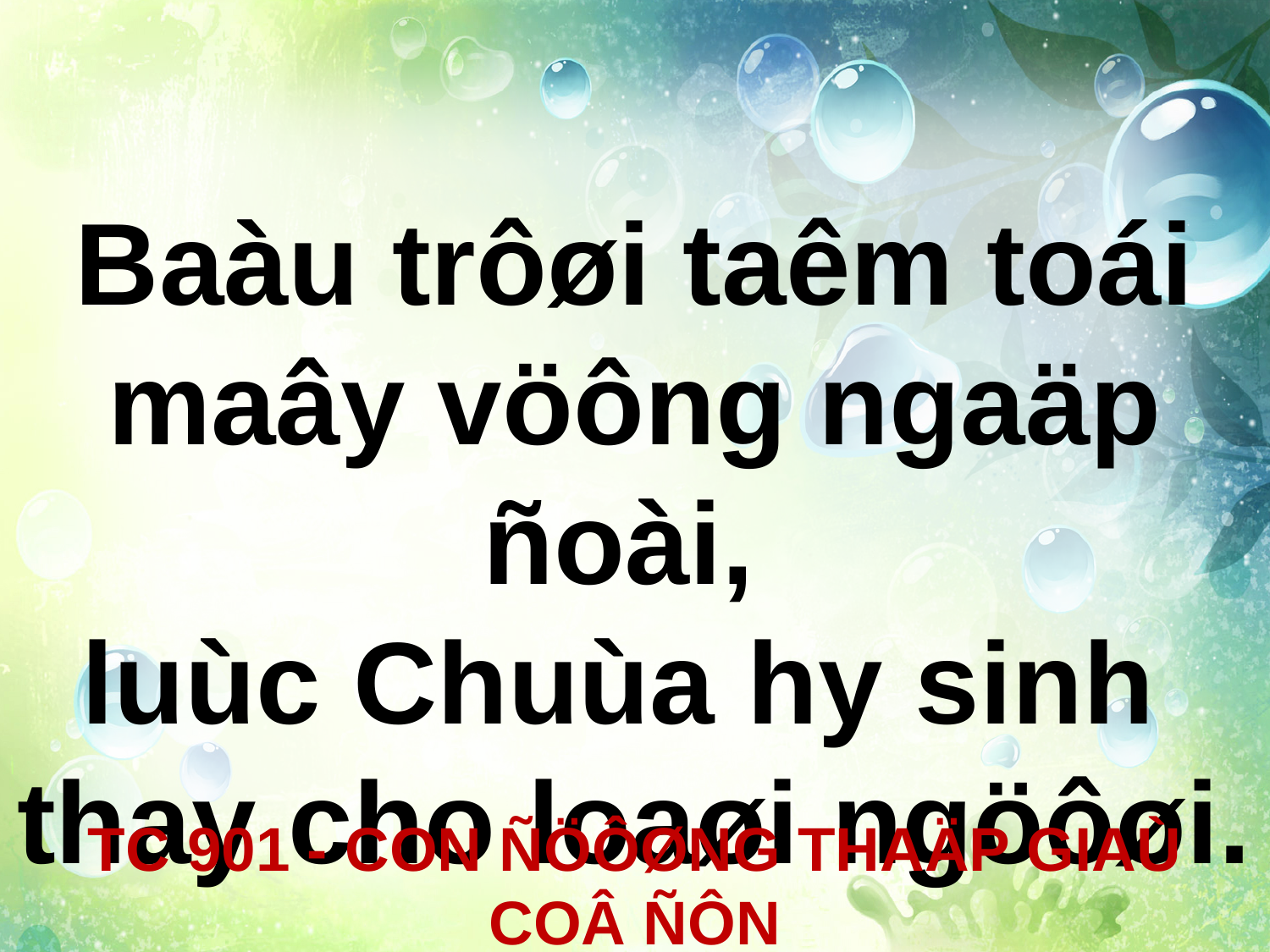

Baàu trôøi taêm toái maây vöông ngaäp ñoài,
luùc Chuùa hy sinh
thay cho loaøi ngöôøi.
TC 901 - CON ÑÖÔØNG THAÄP GIAÙ COÂ ÑÔN